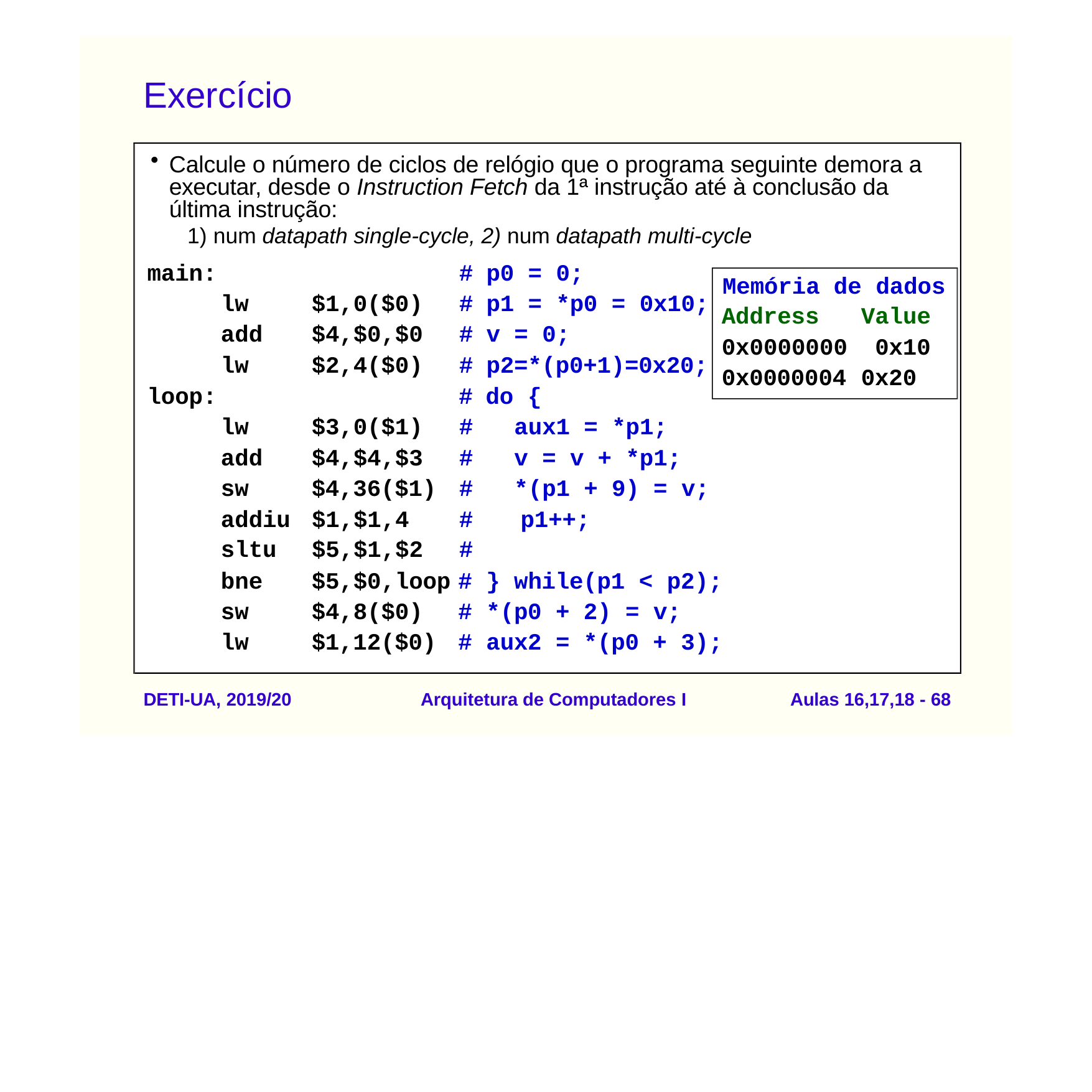

# Exercício

Calcule o número de ciclos de relógio que o programa seguinte demora a  executar, desde o Instruction Fetch da 1ª instrução até à conclusão da  última instrução:
num datapath single-cycle, 2) num datapath multi-cycle

Memória de dados
| main: |  |  | # | p0 = 0; |  |
| --- | --- | --- | --- | --- | --- |
|  | lw | $1,0($0) | # | p1 = \*p0 | = 0x10; |
|  | add | $4,$0,$0 | # | v = 0; |  |
|  | lw | $2,4($0) | # | p2=\*(p0+1)=0x20; |  |
| loop: |  |  | # | do { |  |
|  | lw | $3,0($1) | # | aux1 = \*p1; |  |
|  | add | $4,$4,$3 | # | v = v + \*p1; |  |
|  | sw | $4,36($1) | # | \*(p1 + 9) = v; |  |
|  | addiu | $1,$1,4 | # | p1++; |  |
|  | sltu | $5,$1,$2 | # |  |  |

Address  0x0000000
0x0000004
Value  0x10
0x20
| bne | $5,$0,loop | # | } while(p1 < p2); |
| --- | --- | --- | --- |
| sw | $4,8($0) | # | \*(p0 + 2) = v; |
| lw | $1,12($0) | # | aux2 = \*(p0 + 3); |
DETI-UA, 2019/20
Arquitetura de Computadores I
Aulas 16,17,18 - 68